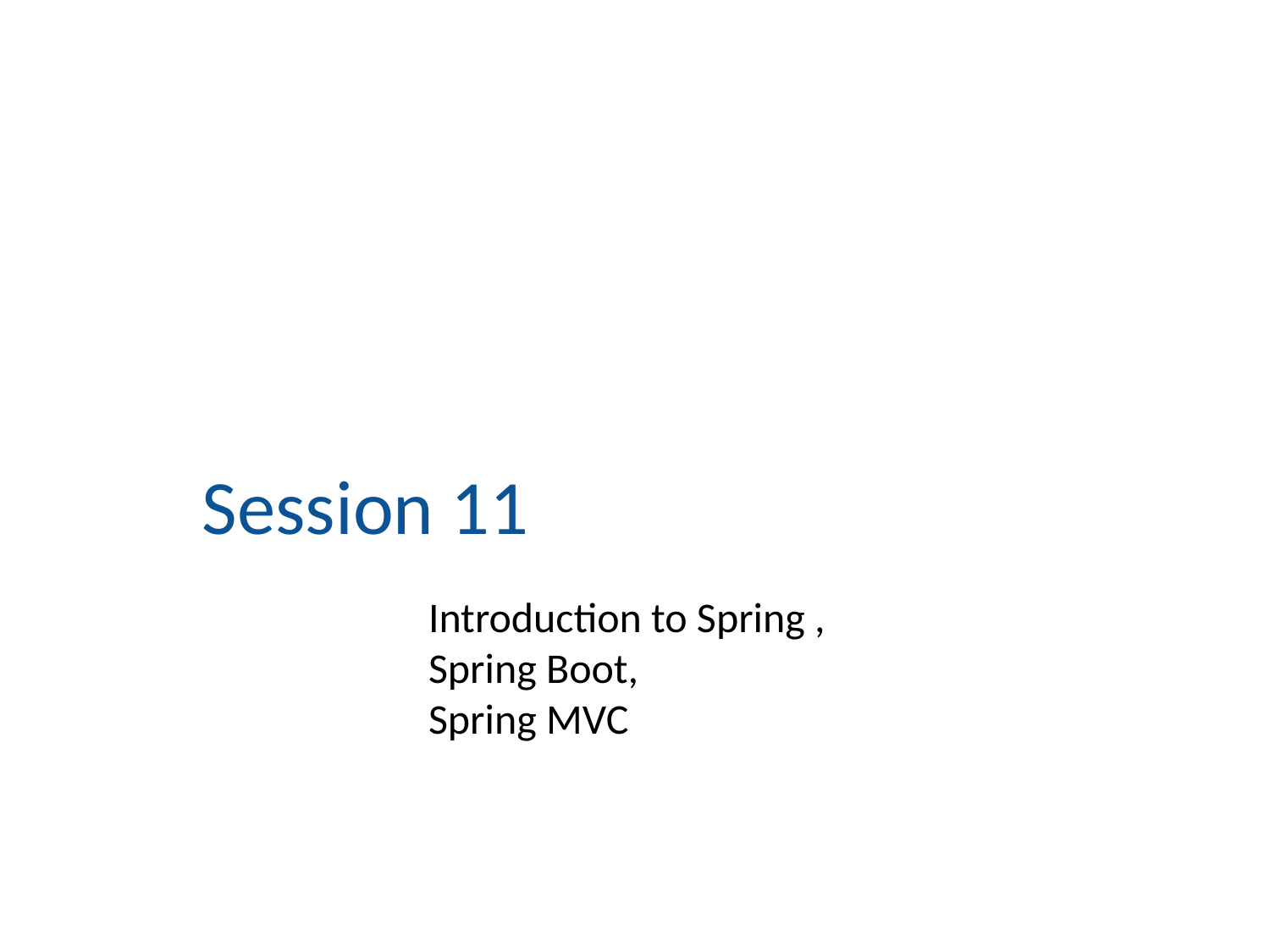

# Session 11
Introduction to Spring ,
Spring Boot,
Spring MVC